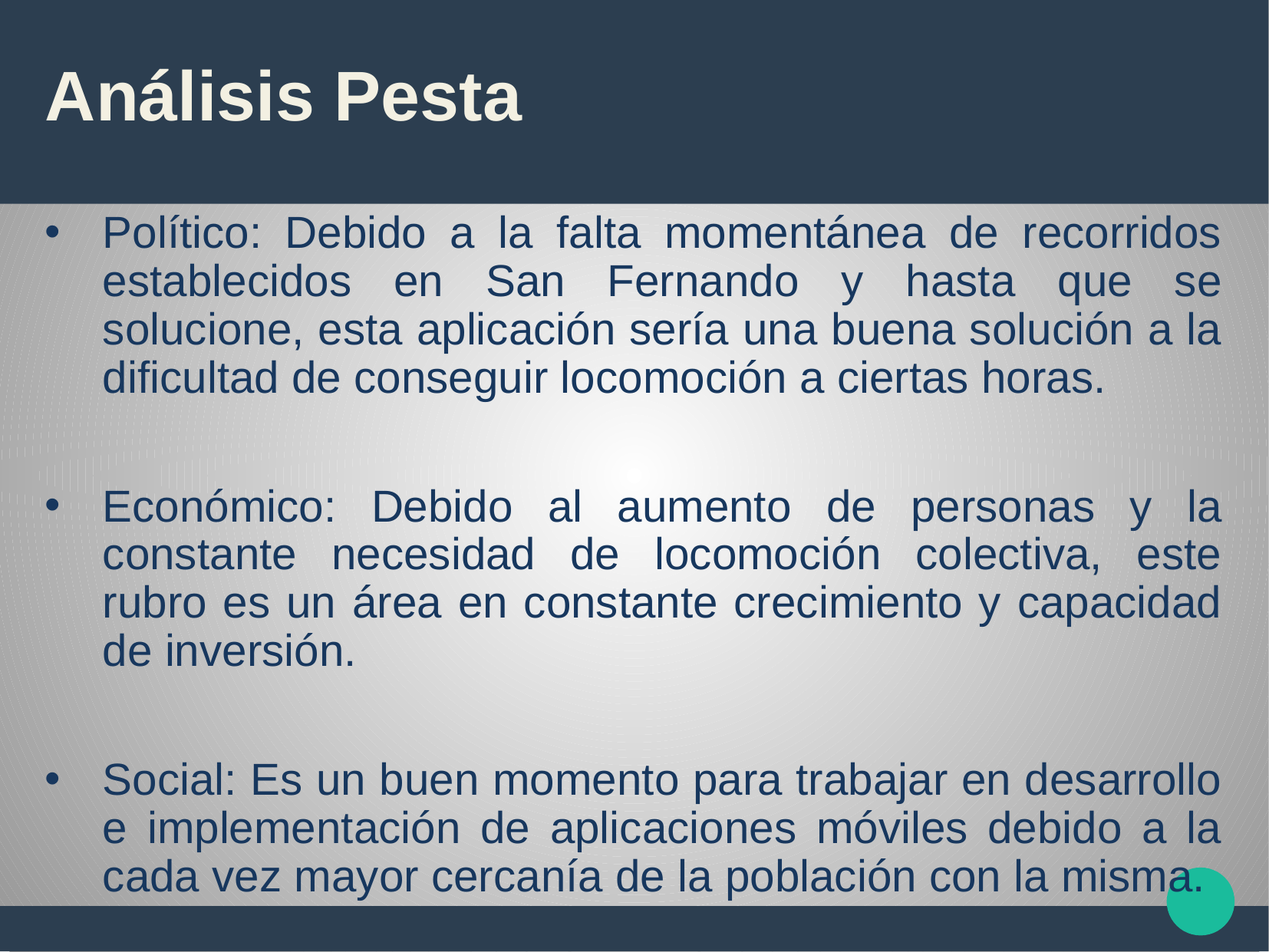

# Análisis Pesta
Político: Debido a la falta momentánea de recorridos establecidos en San Fernando y hasta que se solucione, esta aplicación sería una buena solución a la dificultad de conseguir locomoción a ciertas horas.

Económico: Debido al aumento de personas y la constante necesidad de locomoción colectiva, este rubro es un área en constante crecimiento y capacidad de inversión.

Social: Es un buen momento para trabajar en desarrollo e implementación de aplicaciones móviles debido a la cada vez mayor cercanía de la población con la misma.